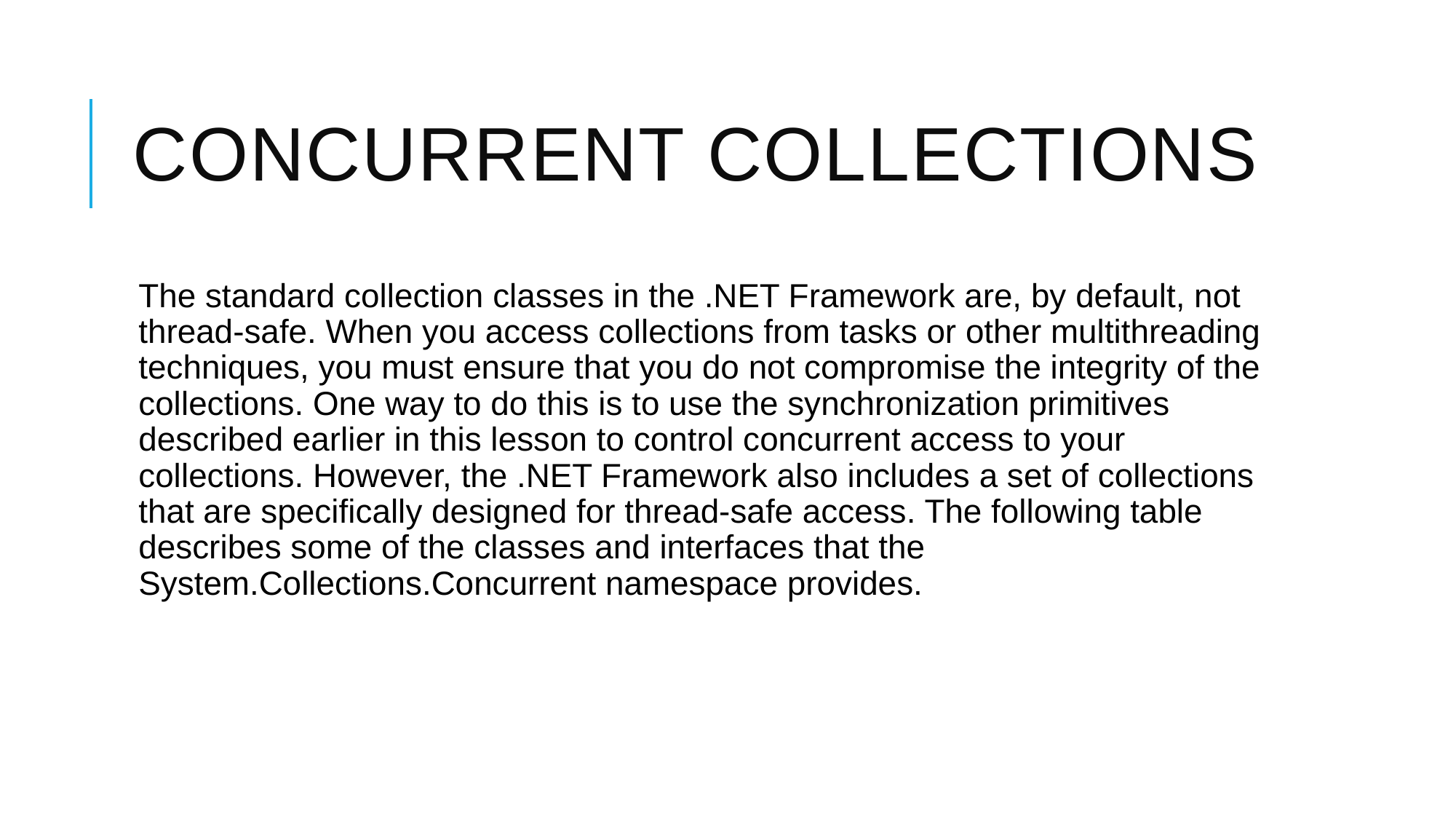

# Concurrent collections
The standard collection classes in the .NET Framework are, by default, not thread-safe. When you access collections from tasks or other multithreading techniques, you must ensure that you do not compromise the integrity of the collections. One way to do this is to use the synchronization primitives described earlier in this lesson to control concurrent access to your collections. However, the .NET Framework also includes a set of collections that are specifically designed for thread-safe access. The following table describes some of the classes and interfaces that the System.Collections.Concurrent namespace provides.